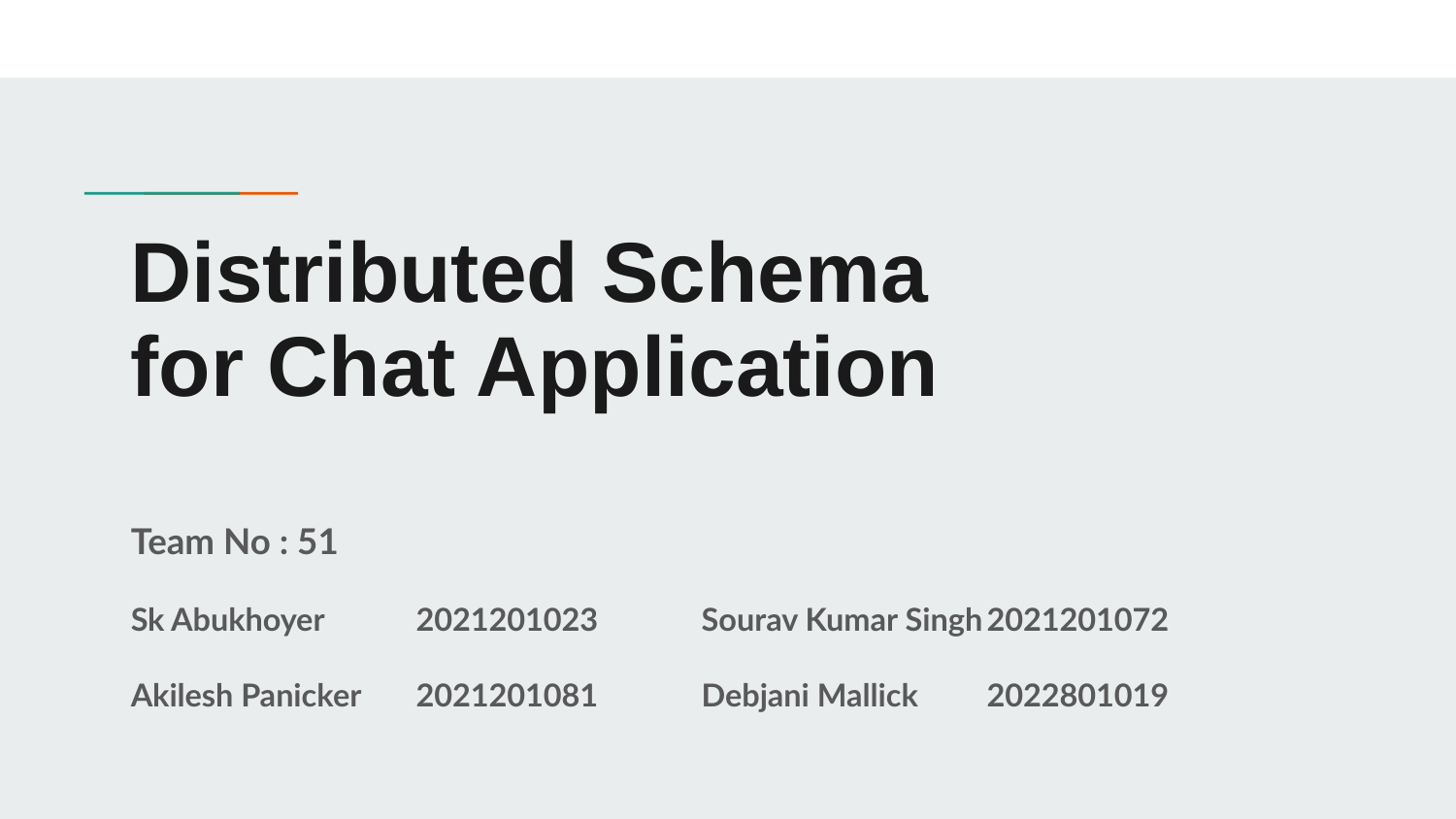

# Distributed Schema
for Chat Application
Team No : 51

Sk Abukhoyer			2021201023		Sourav Kumar Singh		2021201072

Akilesh Panicker		2021201081		Debjani Mallick		2022801019